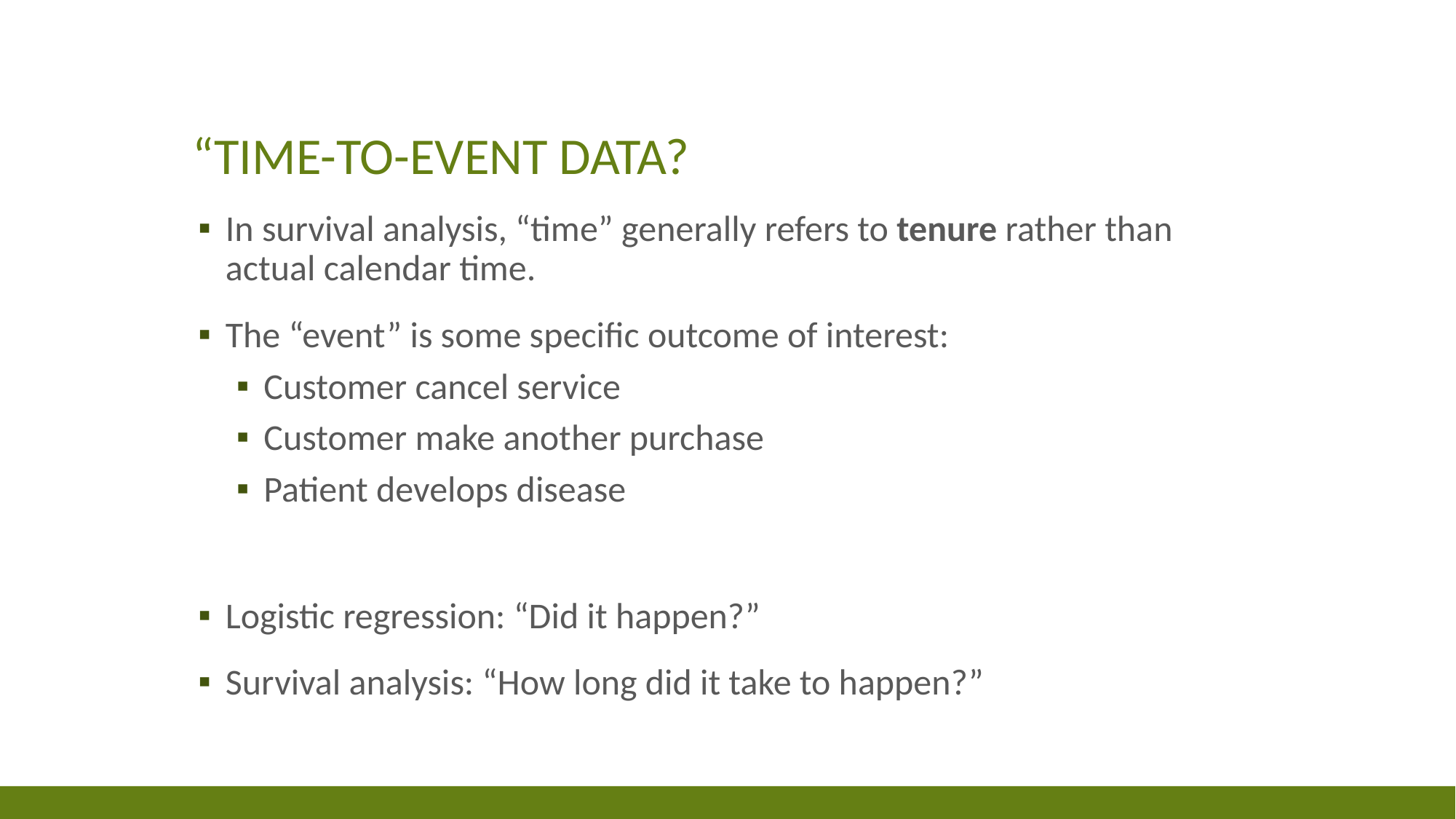

# “Time-to-event data?
In survival analysis, “time” generally refers to tenure rather than actual calendar time.
The “event” is some specific outcome of interest:
Customer cancel service
Customer make another purchase
Patient develops disease

Logistic regression: “Did it happen?”
Survival analysis: “How long did it take to happen?”